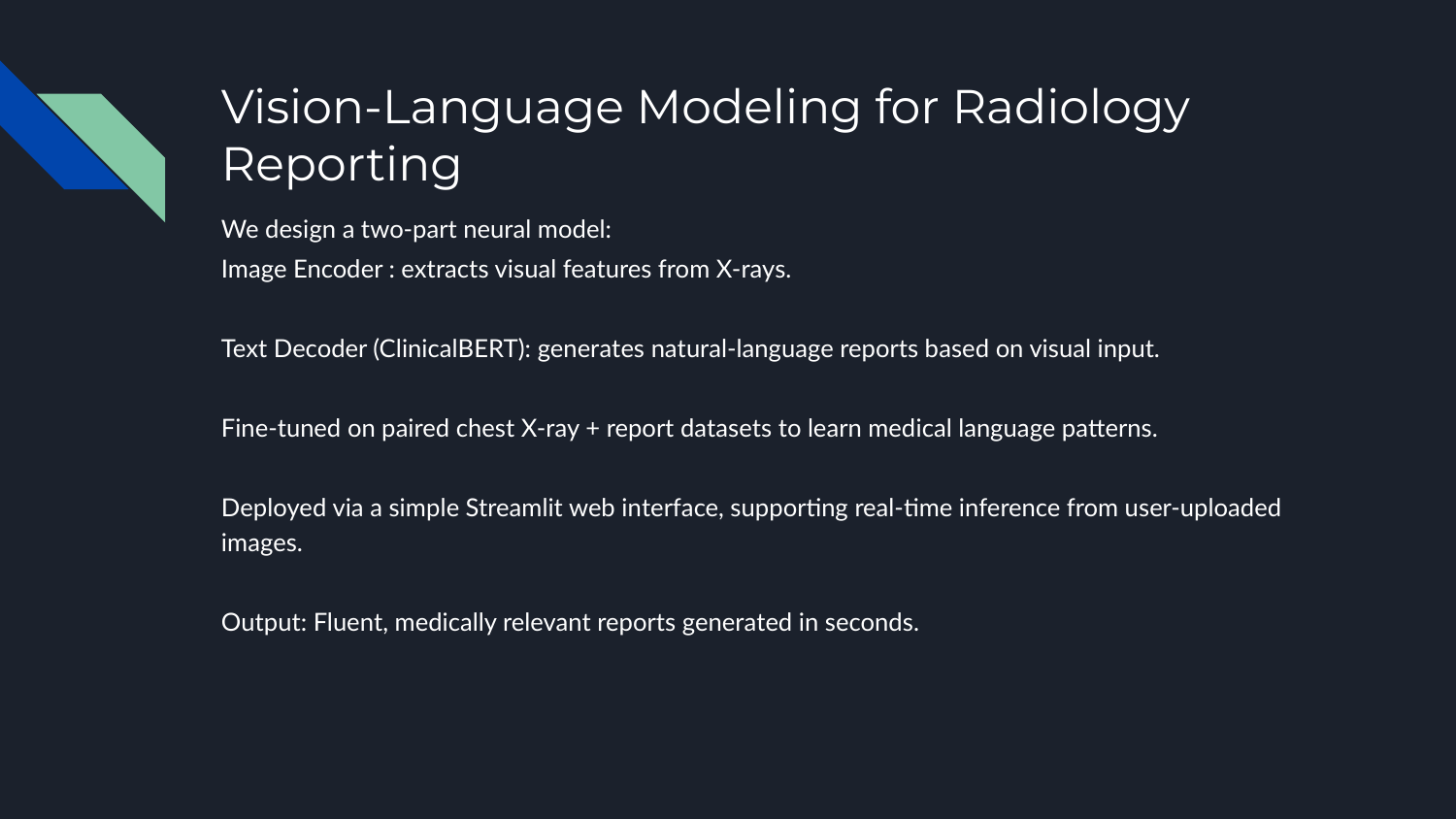

# Vision-Language Modeling for Radiology Reporting
We design a two-part neural model:
Image Encoder : extracts visual features from X-rays.

Text Decoder (ClinicalBERT): generates natural-language reports based on visual input.

Fine-tuned on paired chest X-ray + report datasets to learn medical language patterns.

Deployed via a simple Streamlit web interface, supporting real-time inference from user-uploaded images.

Output: Fluent, medically relevant reports generated in seconds.